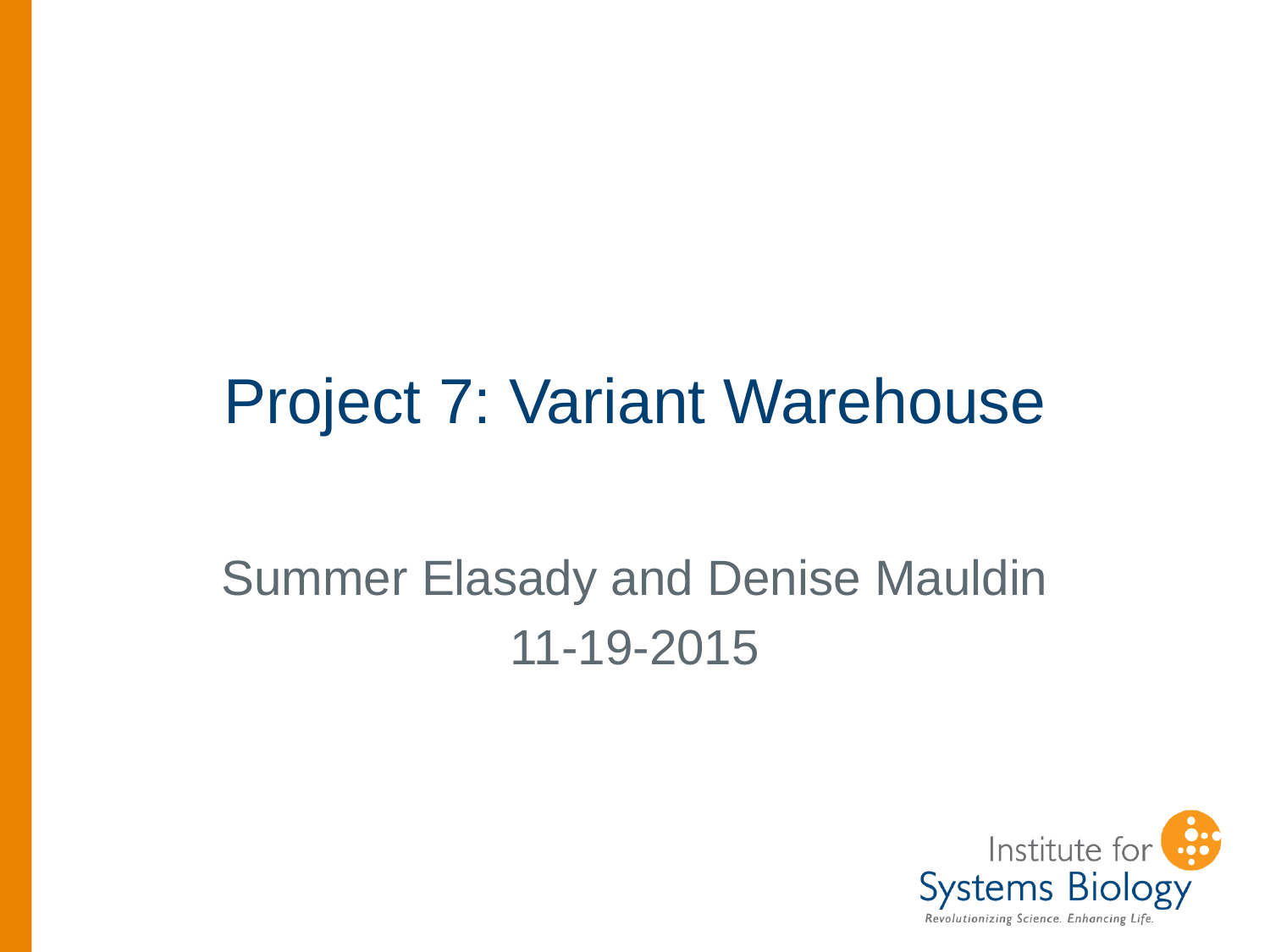

# Project 7: Variant Warehouse
Summer Elasady and Denise Mauldin
11-19-2015